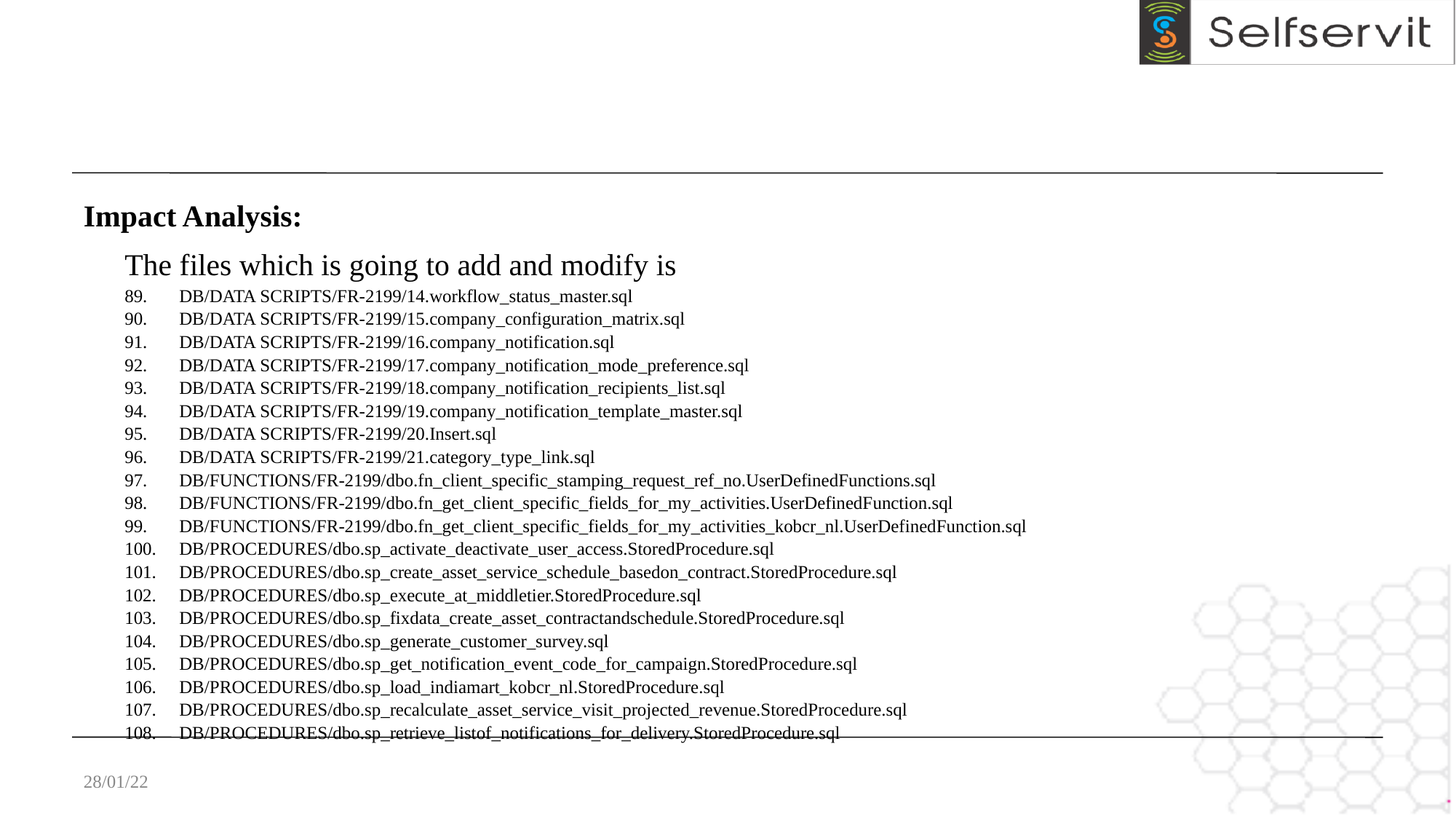

Impact Analysis:
The files which is going to add and modify is
DB/DATA SCRIPTS/FR-2199/14.workflow_status_master.sql
DB/DATA SCRIPTS/FR-2199/15.company_configuration_matrix.sql
DB/DATA SCRIPTS/FR-2199/16.company_notification.sql
DB/DATA SCRIPTS/FR-2199/17.company_notification_mode_preference.sql
DB/DATA SCRIPTS/FR-2199/18.company_notification_recipients_list.sql
DB/DATA SCRIPTS/FR-2199/19.company_notification_template_master.sql
DB/DATA SCRIPTS/FR-2199/20.Insert.sql
DB/DATA SCRIPTS/FR-2199/21.category_type_link.sql
DB/FUNCTIONS/FR-2199/dbo.fn_client_specific_stamping_request_ref_no.UserDefinedFunctions.sql
DB/FUNCTIONS/FR-2199/dbo.fn_get_client_specific_fields_for_my_activities.UserDefinedFunction.sql
DB/FUNCTIONS/FR-2199/dbo.fn_get_client_specific_fields_for_my_activities_kobcr_nl.UserDefinedFunction.sql
DB/PROCEDURES/dbo.sp_activate_deactivate_user_access.StoredProcedure.sql
DB/PROCEDURES/dbo.sp_create_asset_service_schedule_basedon_contract.StoredProcedure.sql
DB/PROCEDURES/dbo.sp_execute_at_middletier.StoredProcedure.sql
DB/PROCEDURES/dbo.sp_fixdata_create_asset_contractandschedule.StoredProcedure.sql
DB/PROCEDURES/dbo.sp_generate_customer_survey.sql
DB/PROCEDURES/dbo.sp_get_notification_event_code_for_campaign.StoredProcedure.sql
DB/PROCEDURES/dbo.sp_load_indiamart_kobcr_nl.StoredProcedure.sql
DB/PROCEDURES/dbo.sp_recalculate_asset_service_visit_projected_revenue.StoredProcedure.sql
DB/PROCEDURES/dbo.sp_retrieve_listof_notifications_for_delivery.StoredProcedure.sql
28/01/22